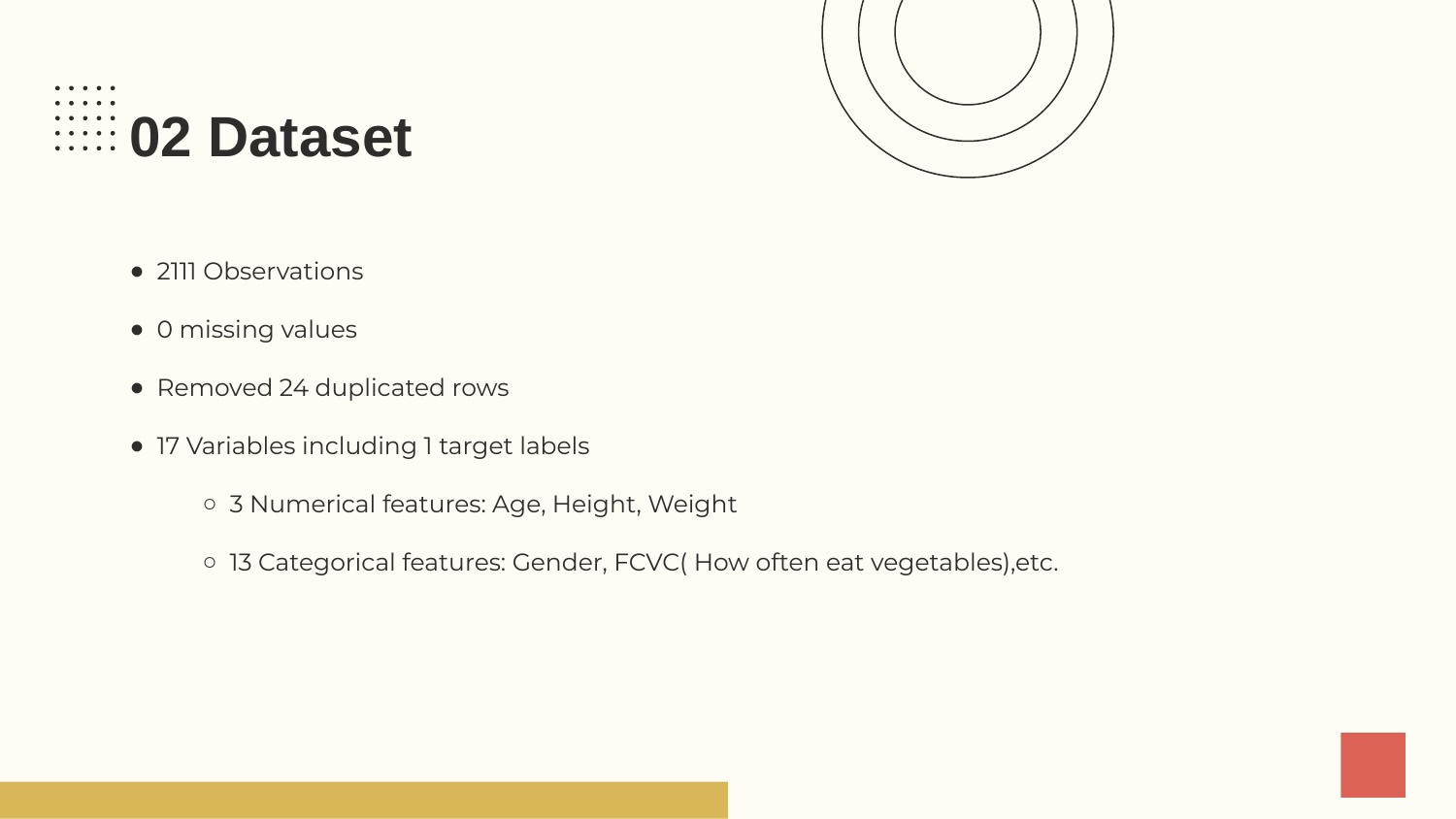

# 02 Dataset
2111 Observations
0 missing values
Removed 24 duplicated rows
17 Variables including 1 target labels
3 Numerical features: Age, Height, Weight
13 Categorical features: Gender, FCVC( How often eat vegetables),etc.